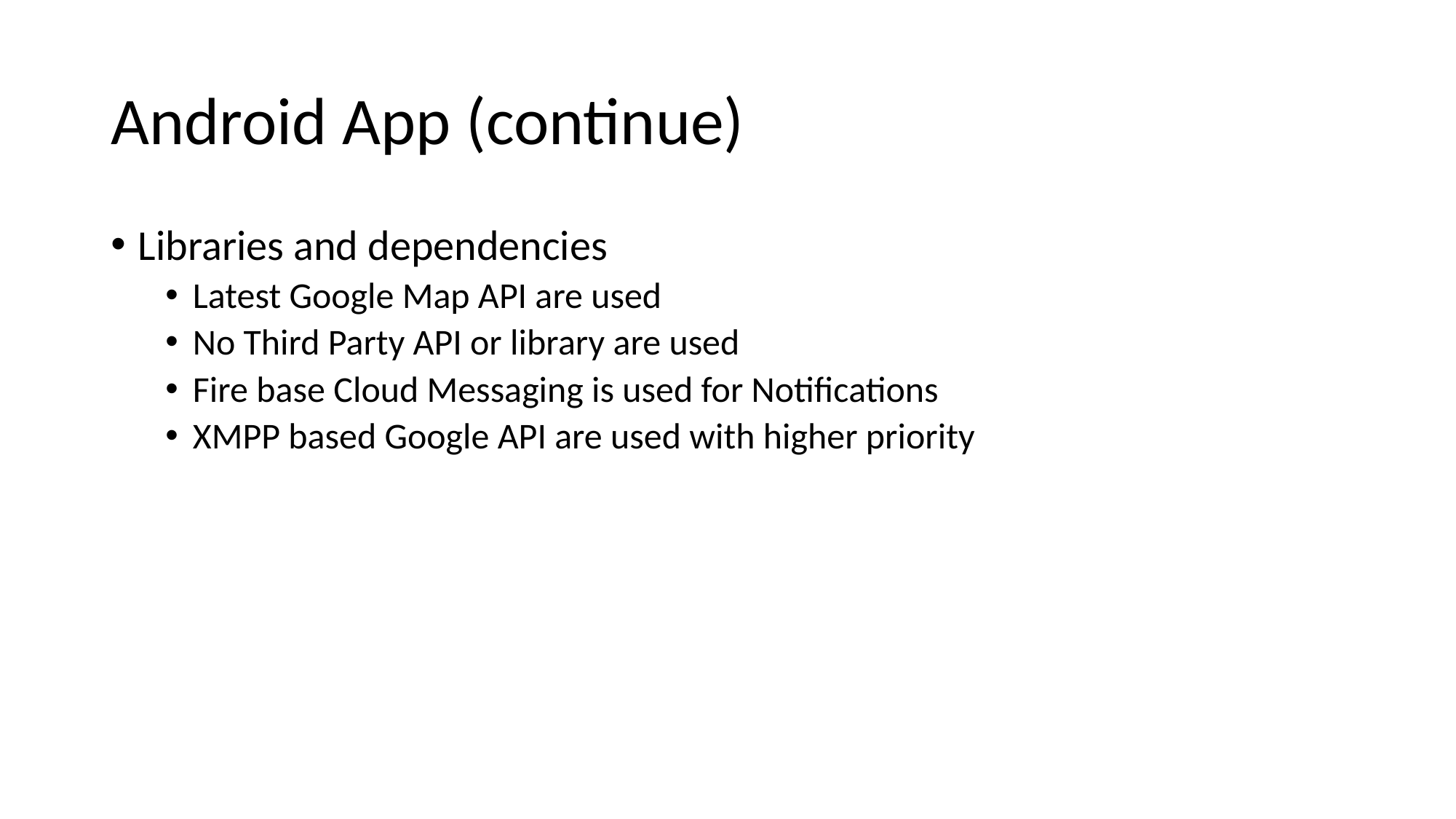

# Android App (continue)
Libraries and dependencies
Latest Google Map API are used
No Third Party API or library are used
Fire base Cloud Messaging is used for Notifications
XMPP based Google API are used with higher priority